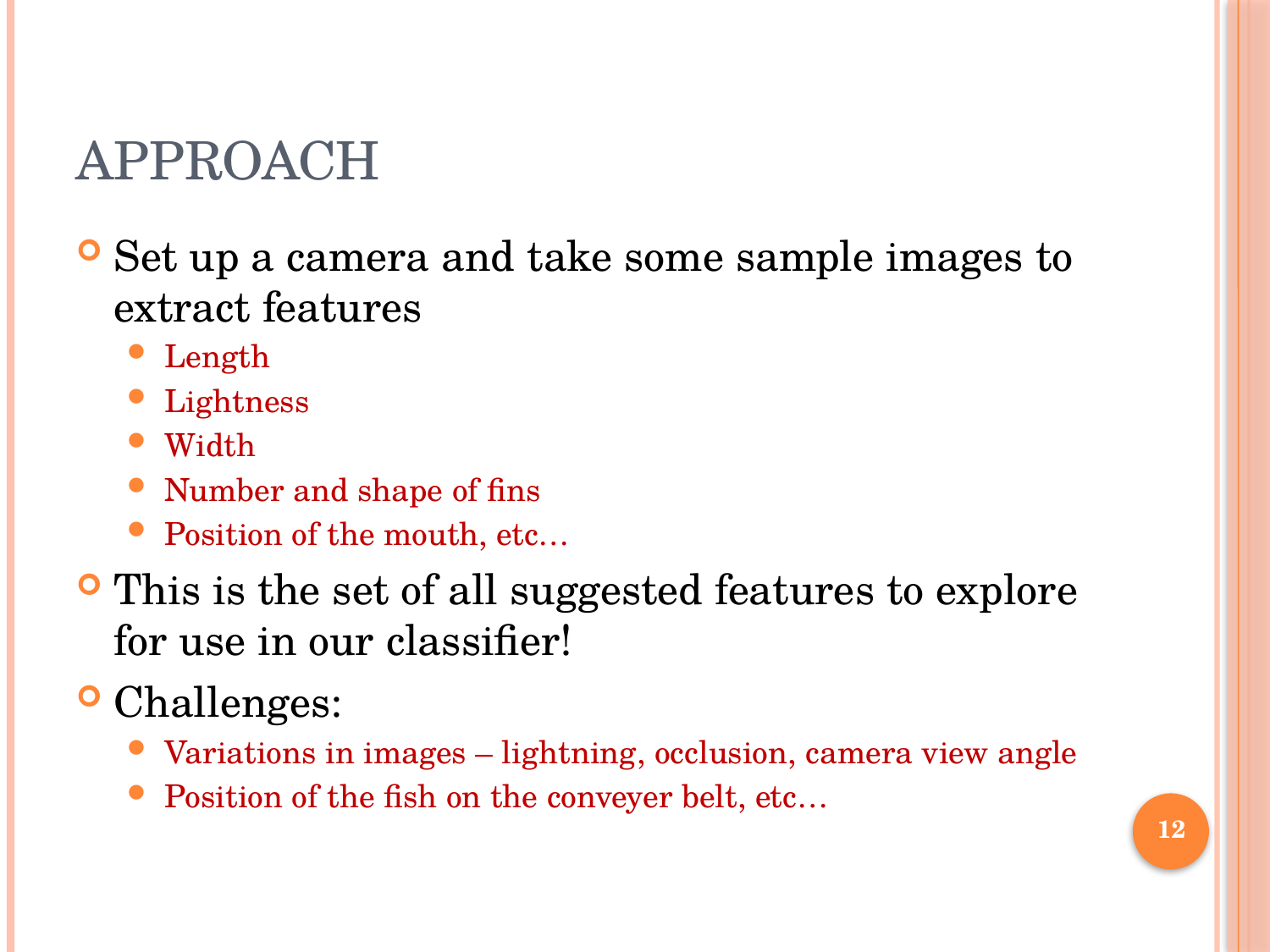

# Approach
Set up a camera and take some sample images to extract features
Length
Lightness
Width
Number and shape of fins
Position of the mouth, etc…
This is the set of all suggested features to explore for use in our classifier!
Challenges:
Variations in images – lightning, occlusion, camera view angle
Position of the fish on the conveyer belt, etc…

12